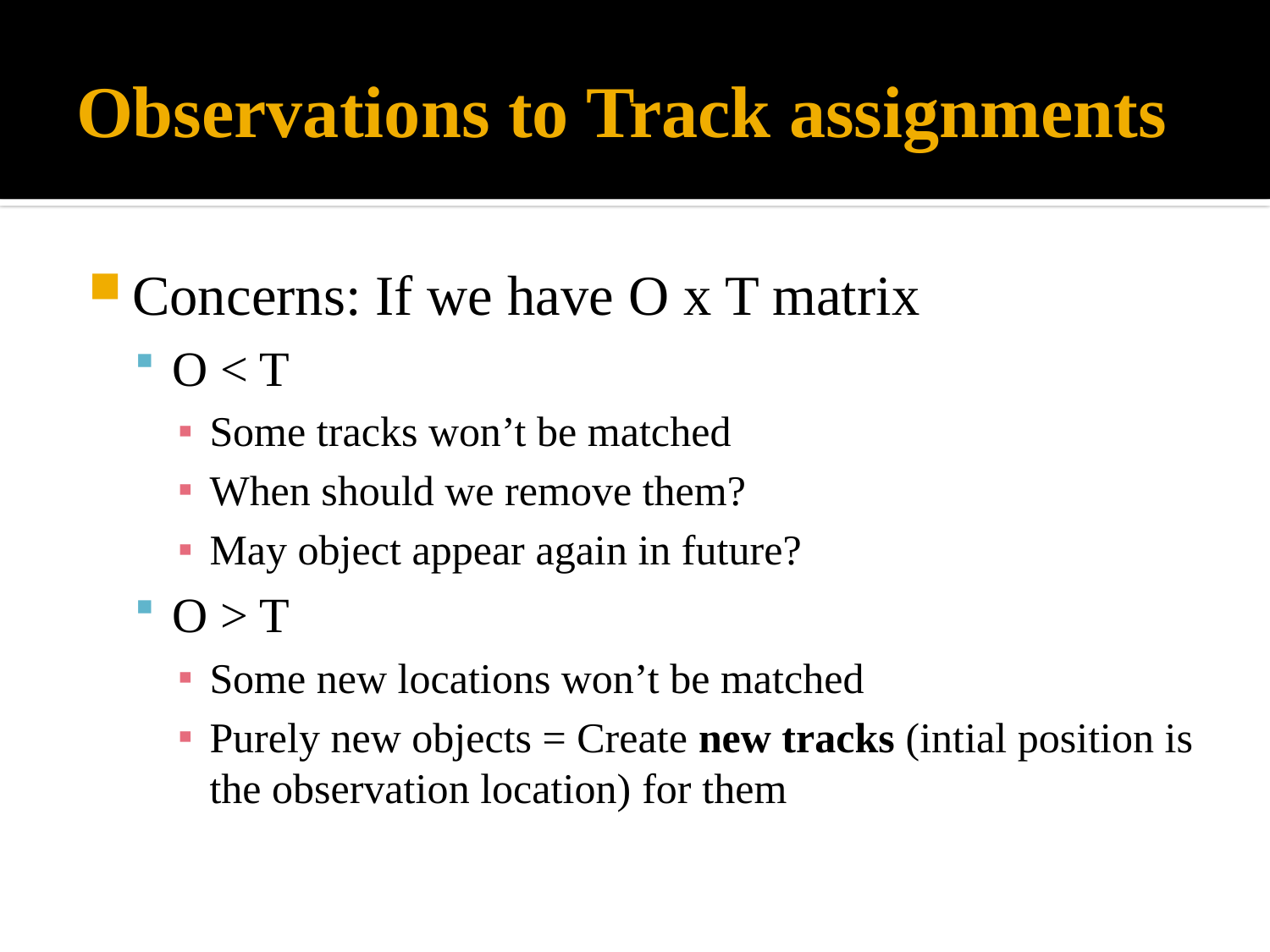

# Observations to Track assignments
Concerns: If we have O x T matrix
O < T
Some tracks won’t be matched
When should we remove them?
May object appear again in future?
O > T
Some new locations won’t be matched
Purely new objects = Create new tracks (intial position is the observation location) for them